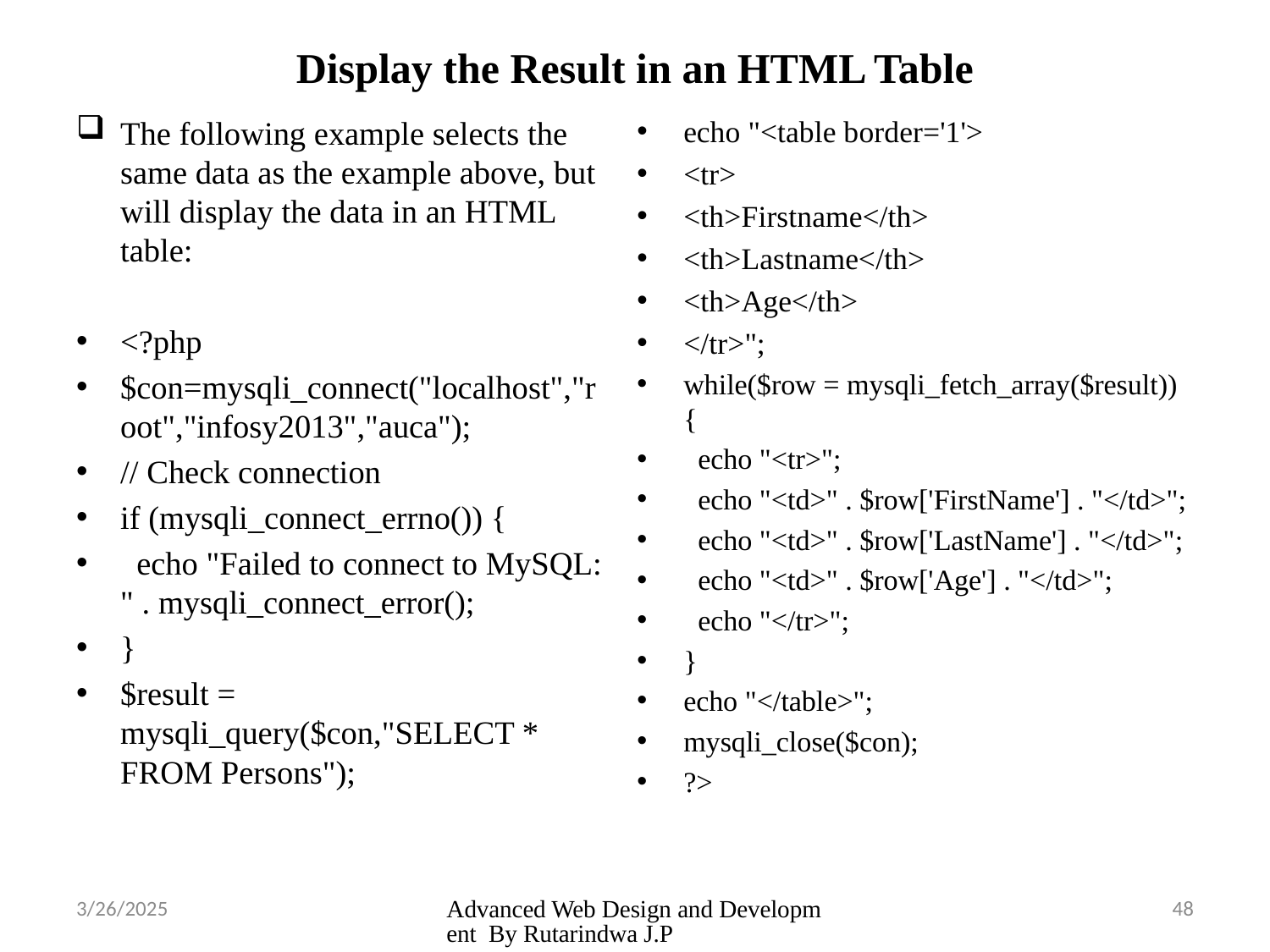

# Display the Result in an HTML Table
The following example selects the same data as the example above, but will display the data in an HTML table:

<?php
$con=mysqli_connect("localhost","root","infosy2013","auca");
// Check connection
if (mysqli_connect_errno()) {
  echo "Failed to connect to MySQL: " . mysqli_connect_error();
}
$result = mysqli_query($con,"SELECT * FROM Persons");

echo "<table border='1'>
<tr>
<th>Firstname</th>
<th>Lastname</th>
<th>Age</th>
</tr>";
while($row = mysqli_fetch_array($result)) {
  echo "<tr>";
  echo "<td>" . $row['FirstName'] . "</td>";
  echo "<td>" . $row['LastName'] . "</td>";
  echo "<td>" . $row['Age'] . "</td>";
  echo "</tr>";
}
echo "</table>";
mysqli_close($con);
?>

3/26/2025
Advanced Web Design and Development  By Rutarindwa J.P
48